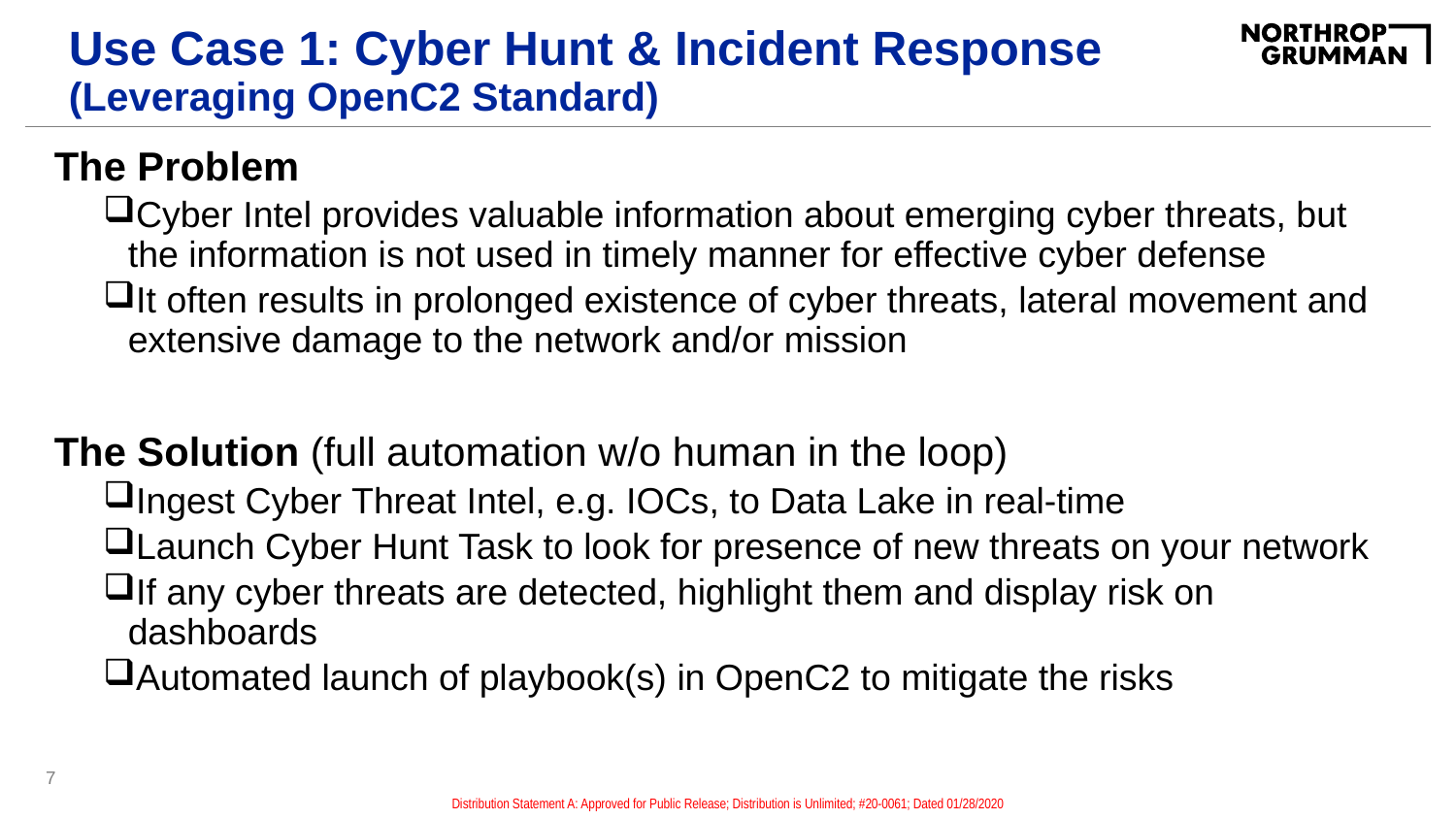

# Use Case 1: Cyber Hunt & Incident Response (Leveraging OpenC2 Standard)
The Problem
Cyber Intel provides valuable information about emerging cyber threats, but the information is not used in timely manner for effective cyber defense
It often results in prolonged existence of cyber threats, lateral movement and extensive damage to the network and/or mission

The Solution (full automation w/o human in the loop)
Ingest Cyber Threat Intel, e.g. IOCs, to Data Lake in real-time
Launch Cyber Hunt Task to look for presence of new threats on your network
If any cyber threats are detected, highlight them and display risk on dashboards
Automated launch of playbook(s) in OpenC2 to mitigate the risks
7
Distribution Statement A: Approved for Public Release; Distribution is Unlimited; #20-0061; Dated 01/28/2020